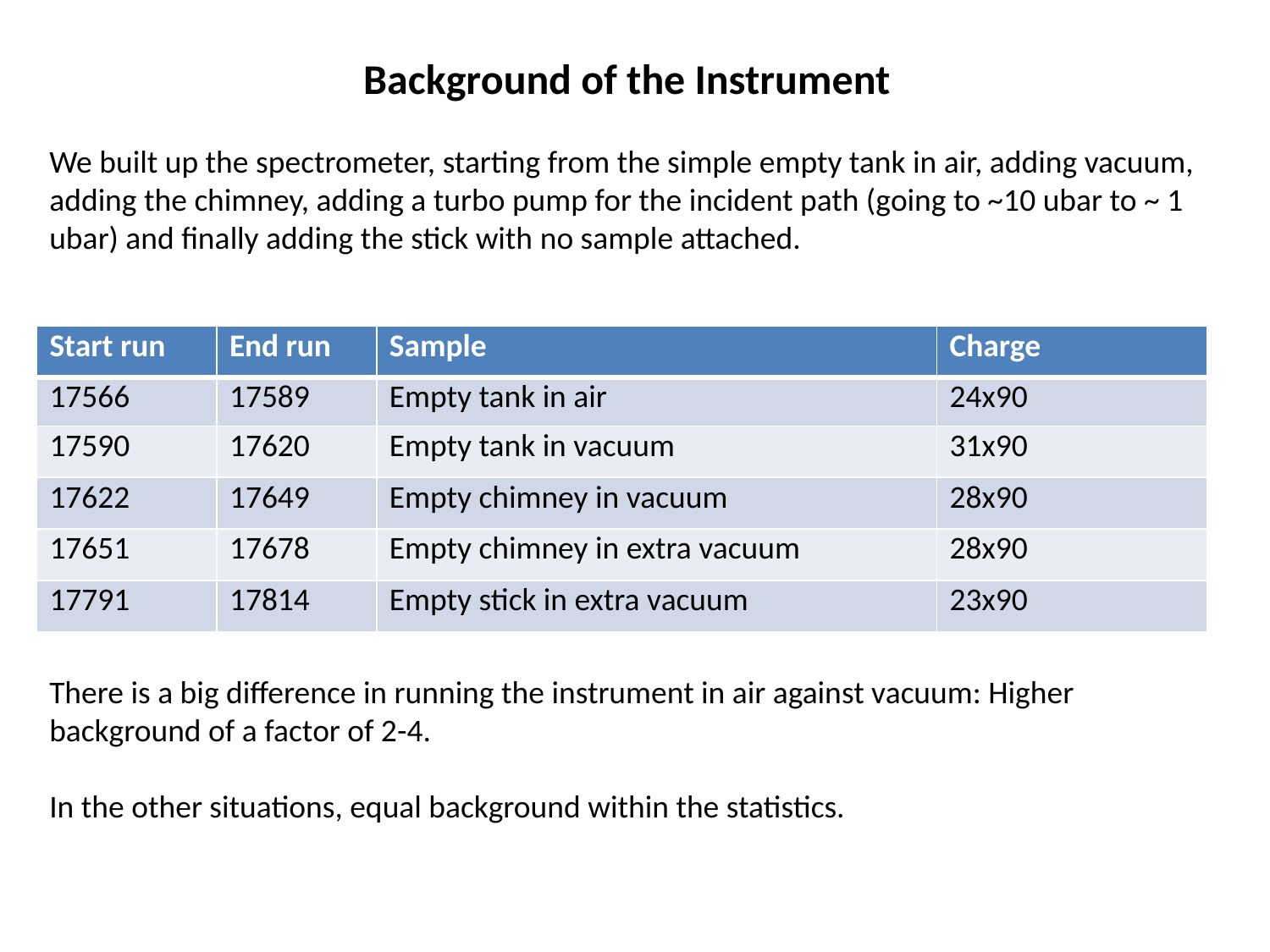

Background of the Instrument

We built up the spectrometer, starting from the simple empty tank in air, adding vacuum, adding the chimney, adding a turbo pump for the incident path (going to ~10 ubar to ~ 1 ubar) and finally adding the stick with no sample attached.
| Start run | End run | Sample | Charge |
| --- | --- | --- | --- |
| 17566 | 17589 | Empty tank in air | 24x90 |
| 17590 | 17620 | Empty tank in vacuum | 31x90 |
| 17622 | 17649 | Empty chimney in vacuum | 28x90 |
| 17651 | 17678 | Empty chimney in extra vacuum | 28x90 |
| 17791 | 17814 | Empty stick in extra vacuum | 23x90 |
There is a big difference in running the instrument in air against vacuum: Higher background of a factor of 2-4.

In the other situations, equal background within the statistics.